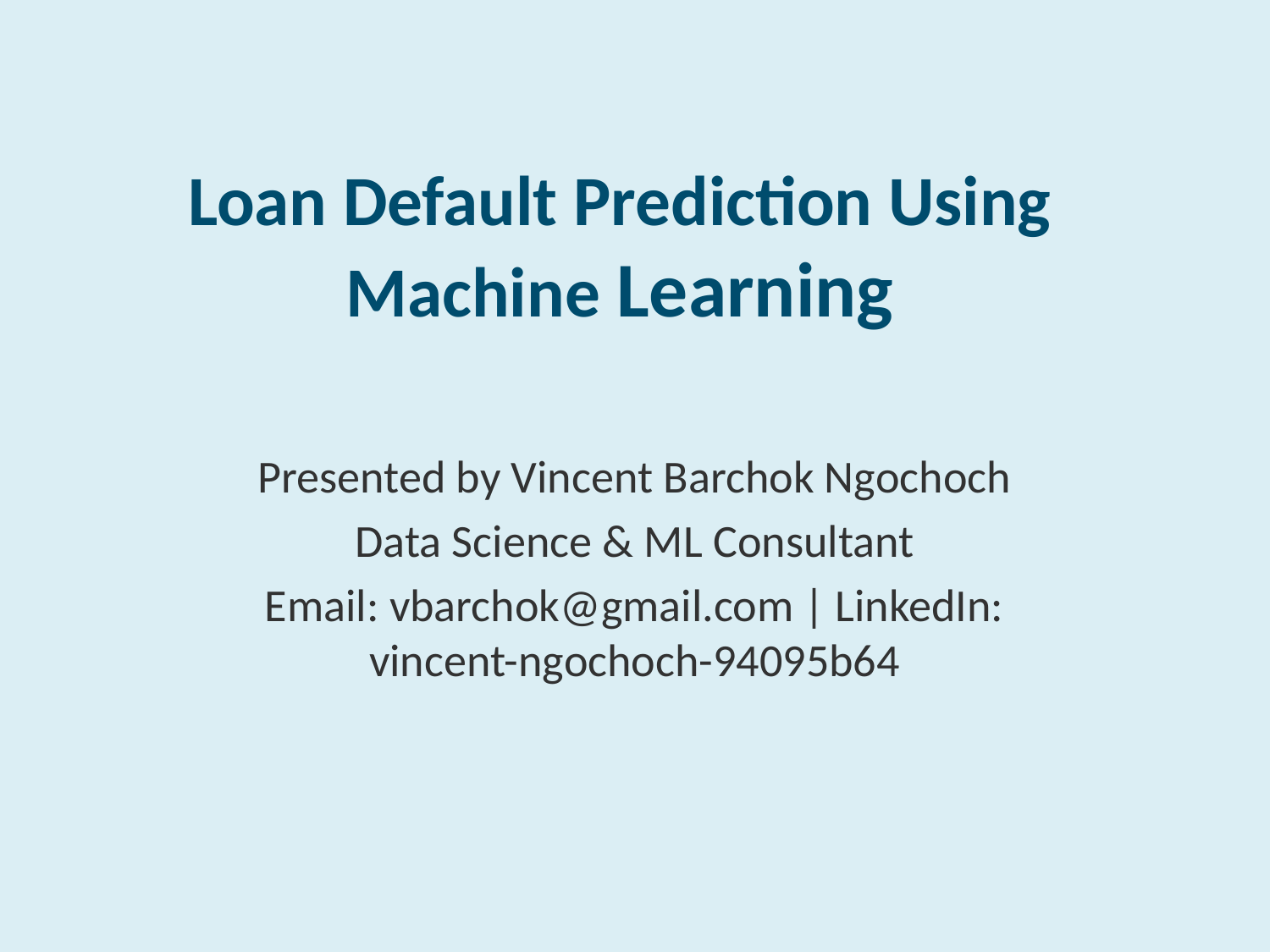

# Loan Default Prediction Using Machine Learning
Presented by Vincent Barchok Ngochoch
Data Science & ML Consultant
Email: vbarchok@gmail.com | LinkedIn: vincent-ngochoch-94095b64